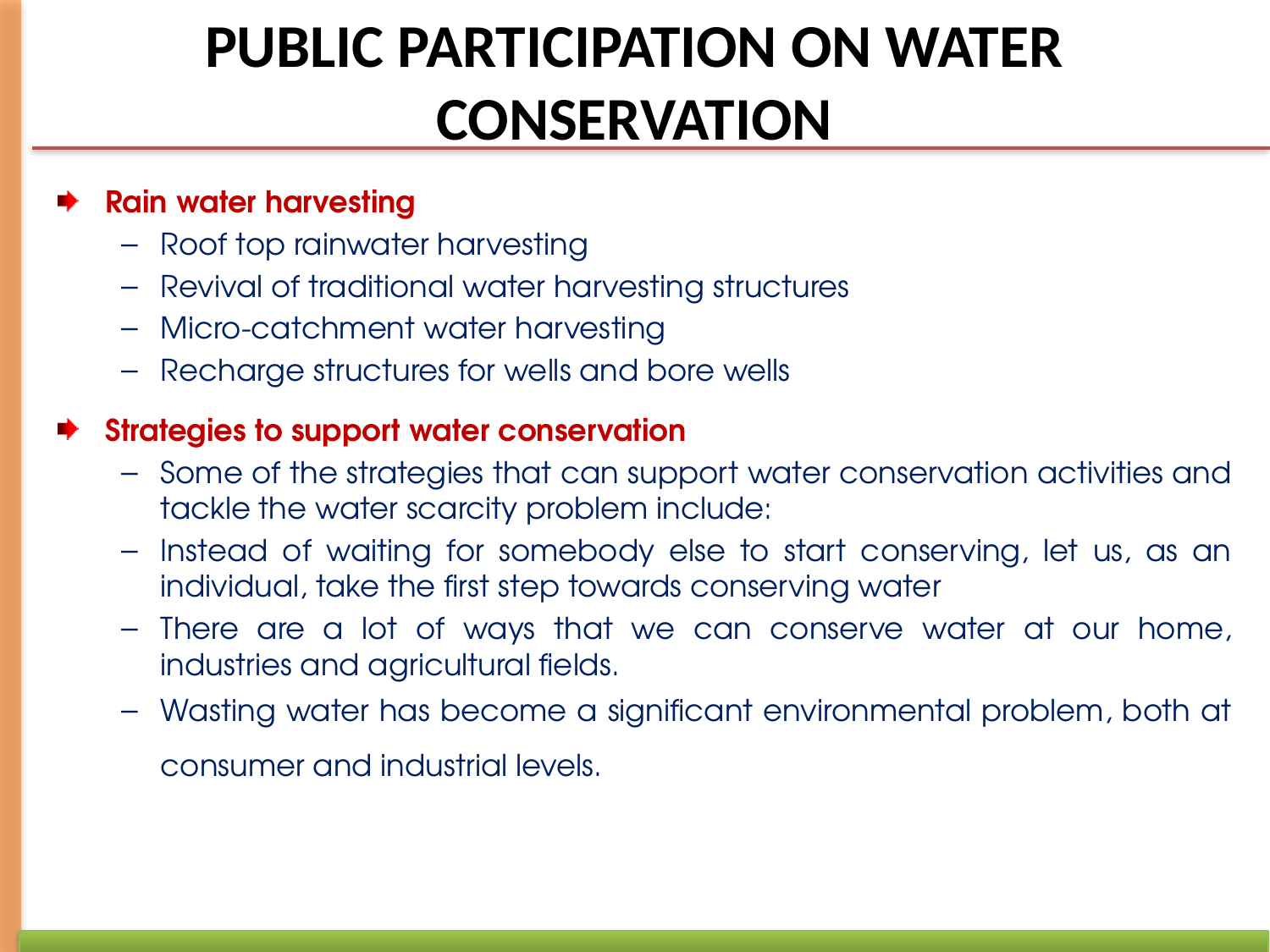

# PUBLIC PARTICIPATION ON WATER CONSERVATION
Rain water harvesting
Roof top rainwater harvesting
Revival of traditional water harvesting structures
Micro-catchment water harvesting
Recharge structures for wells and bore wells
Strategies to support water conservation
Some of the strategies that can support water conservation activities and tackle the water scarcity problem include:
Instead of waiting for somebody else to start conserving, let us, as an individual, take the first step towards conserving water
There are a lot of ways that we can conserve water at our home, industries and agricultural fields.
Wasting water has become a significant environmental problem, both at consumer and industrial levels.